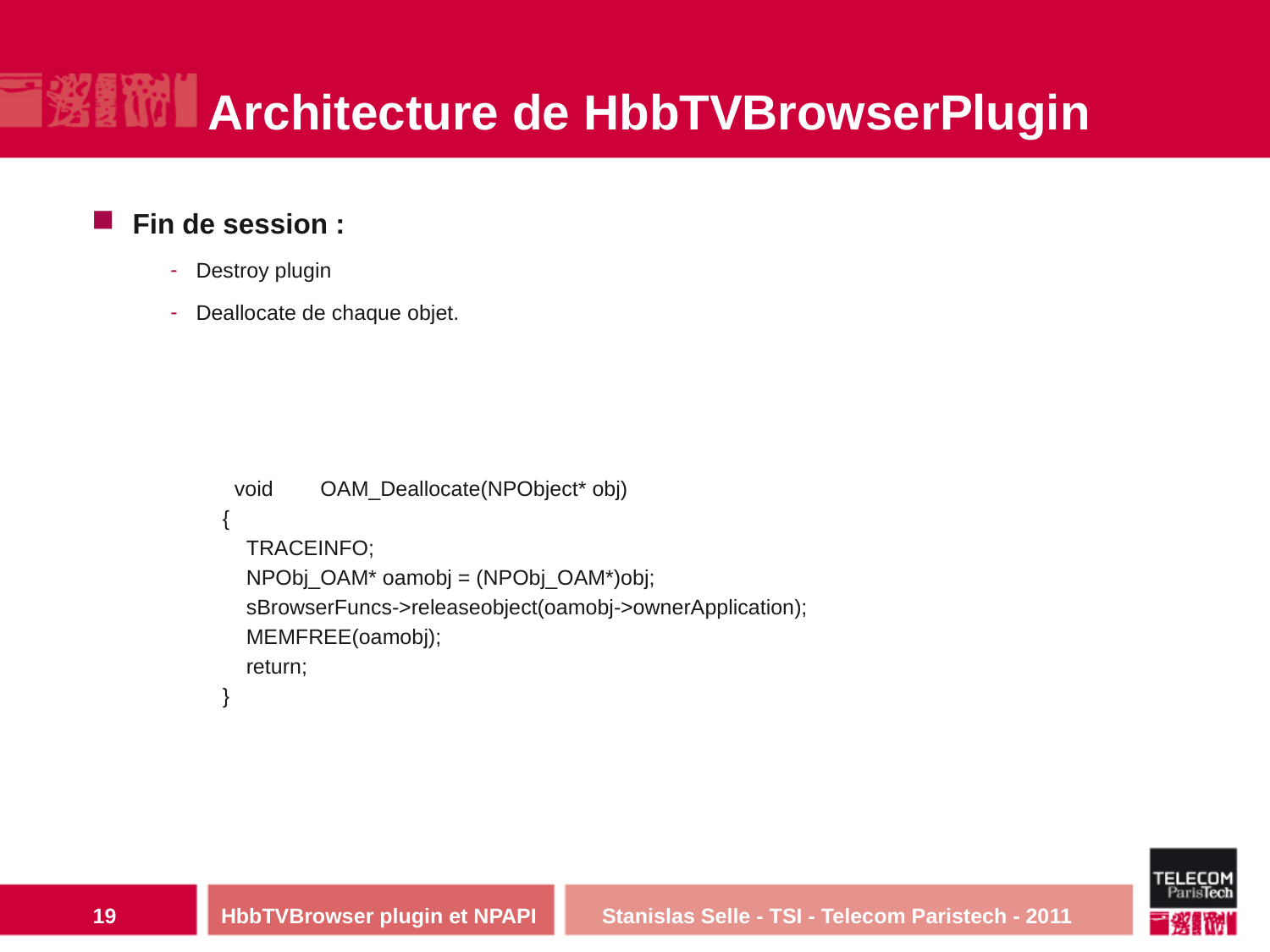

# Architecture de HbbTVBrowserPlugin
Fin de session :
Destroy plugin
Deallocate de chaque objet.

  void        OAM_Deallocate(NPObject* obj)
{
    TRACEINFO;
    NPObj_OAM* oamobj = (NPObj_OAM*)obj;
    sBrowserFuncs->releaseobject(oamobj->ownerApplication);
    MEMFREE(oamobj);
    return;
}
19
HbbTVBrowser plugin et NPAPI 	Stanislas Selle - TSI - Telecom Paristech - 2011